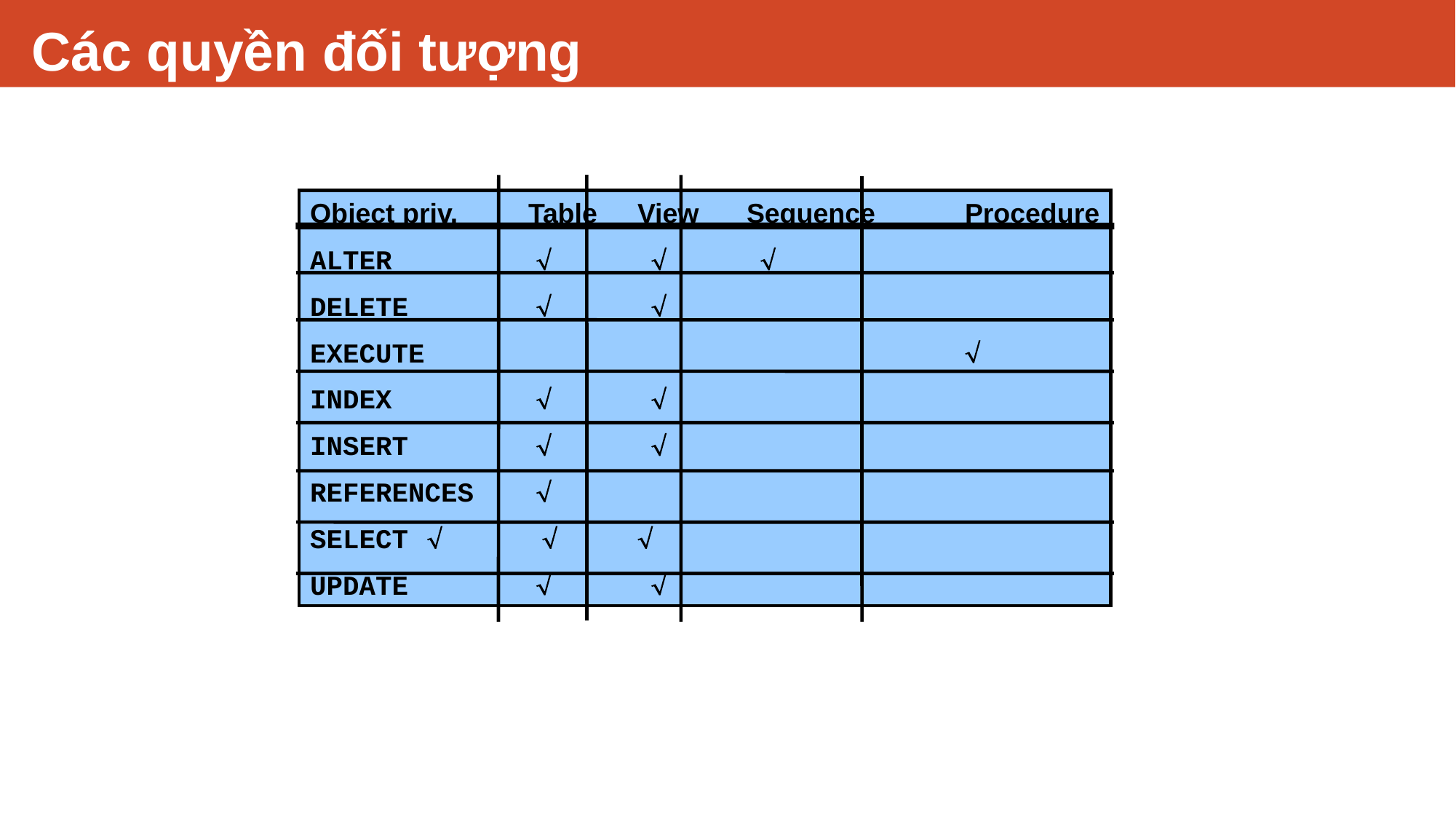

# Các quyền đối tượng
Object priv.	Table	View	Sequence	Procedure
ALTER	 	 √	 √ 	 √
DELETE	 	 √	 √
EXECUTE			 	 	√
INDEX	 	 √	 √
INSERT		 √	 √
REFERENCES	 √
SELECT 	 √	 √	√
UPDATE	 	 √	 √